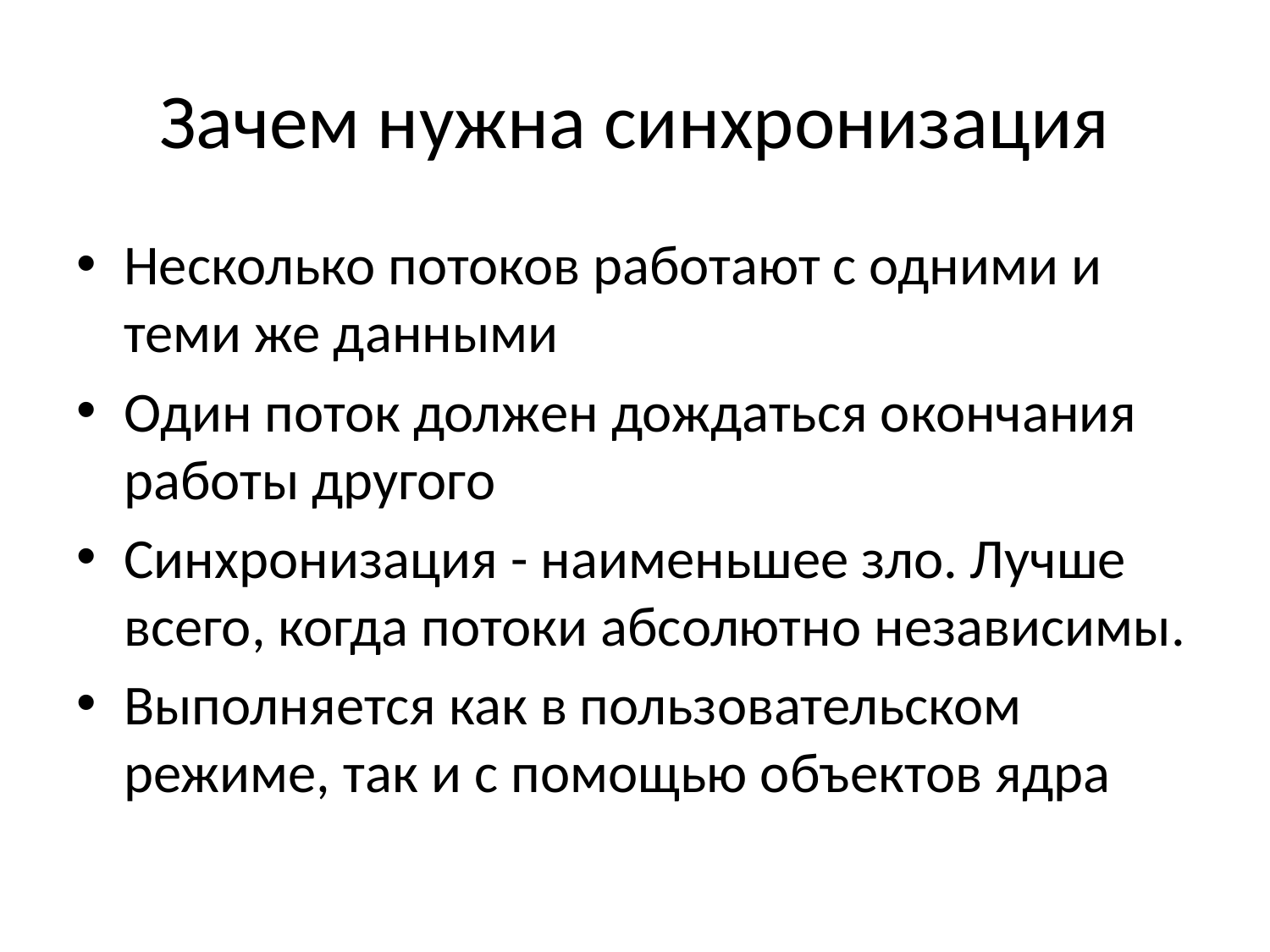

# Зачем нужна синхронизация
Несколько потоков работают с одними и теми же данными
Один поток должен дождаться окончания работы другого
Синхронизация - наименьшее зло. Лучше всего, когда потоки абсолютно независимы.
Выполняется как в пользовательском режиме, так и с помощью объектов ядра